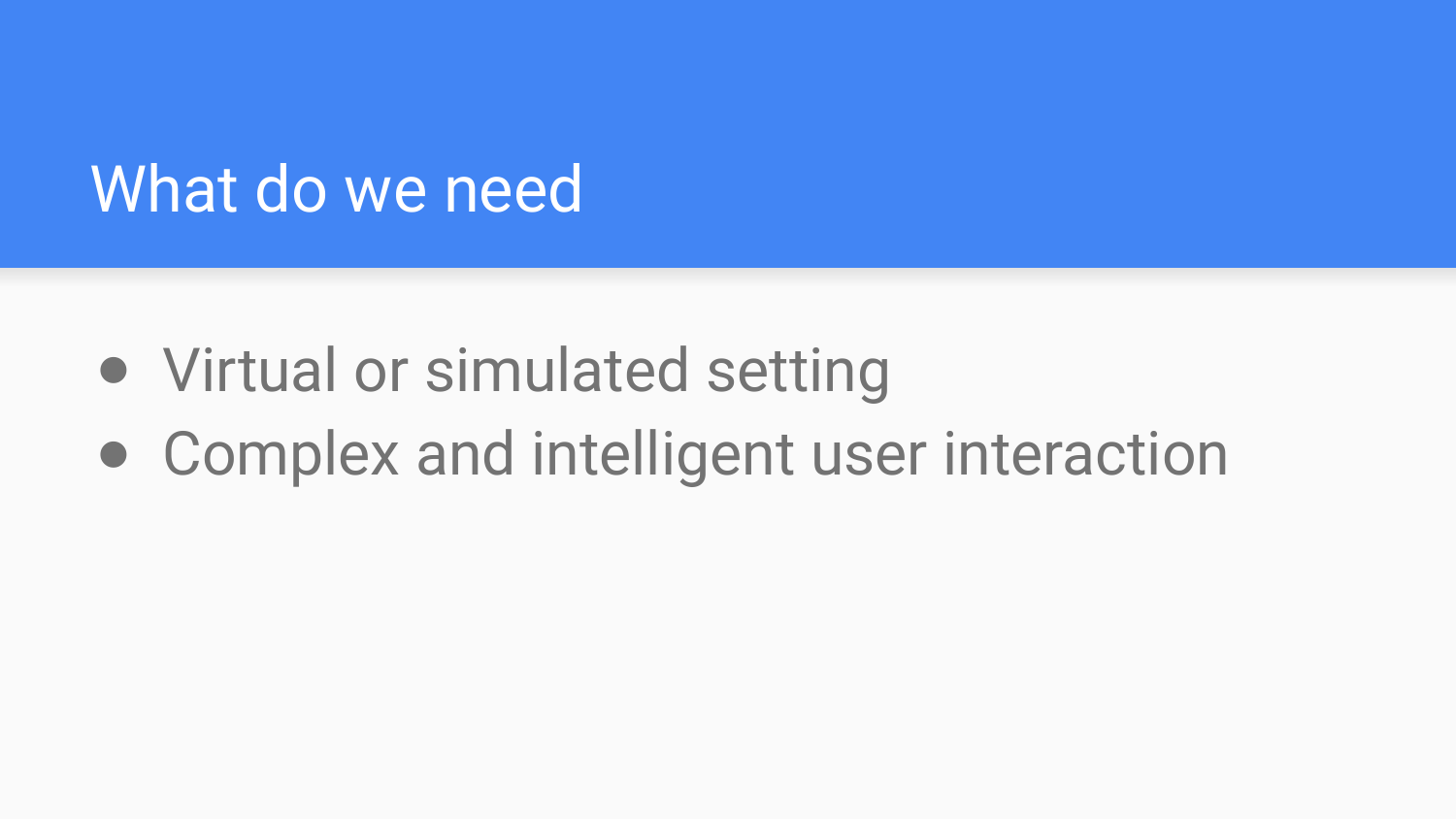

# What do we need
Virtual or simulated setting
Complex and intelligent user interaction